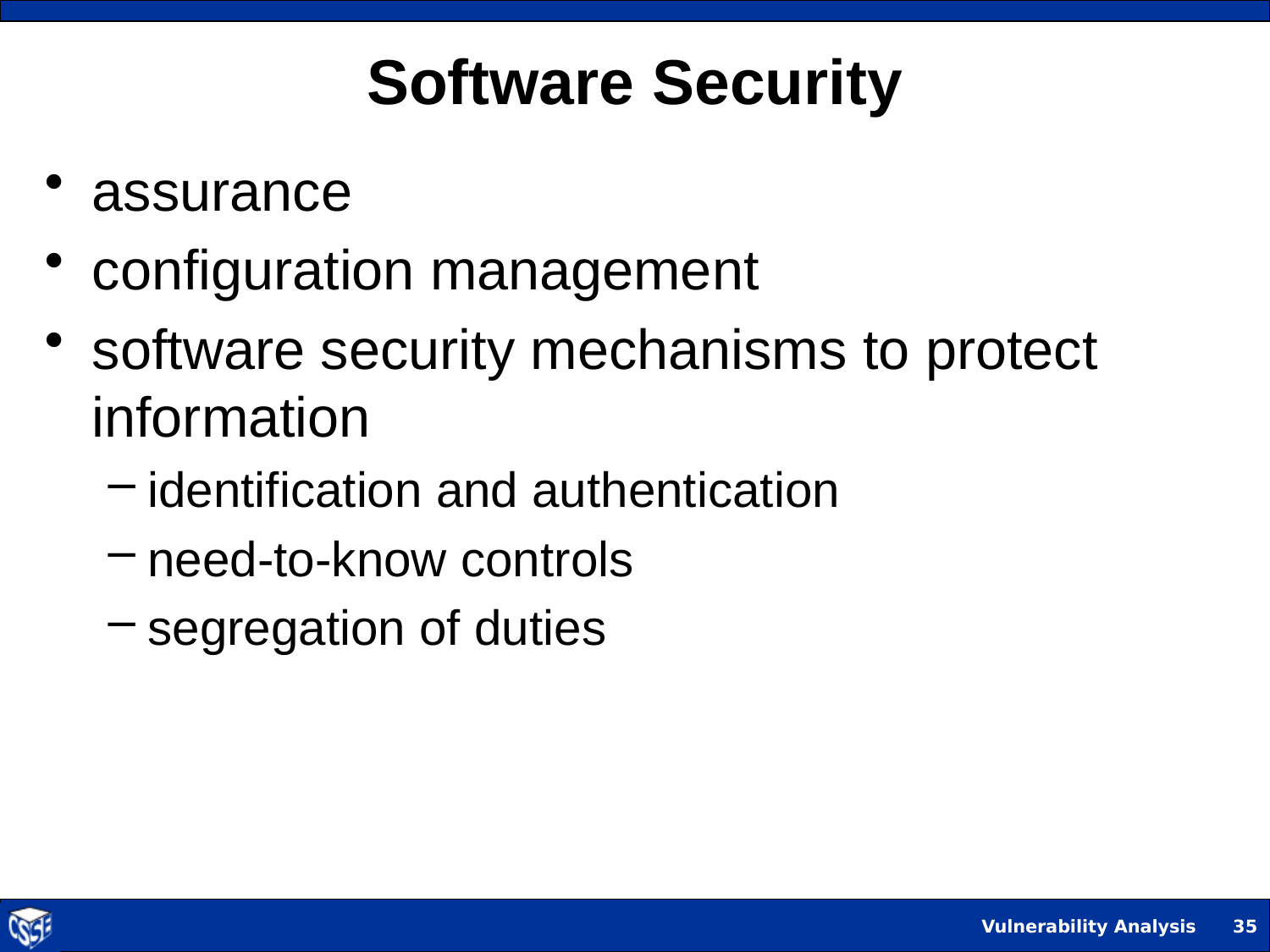

# Software Security
assurance
configuration management
software security mechanisms to protect information
identification and authentication
need-to-know controls
segregation of duties